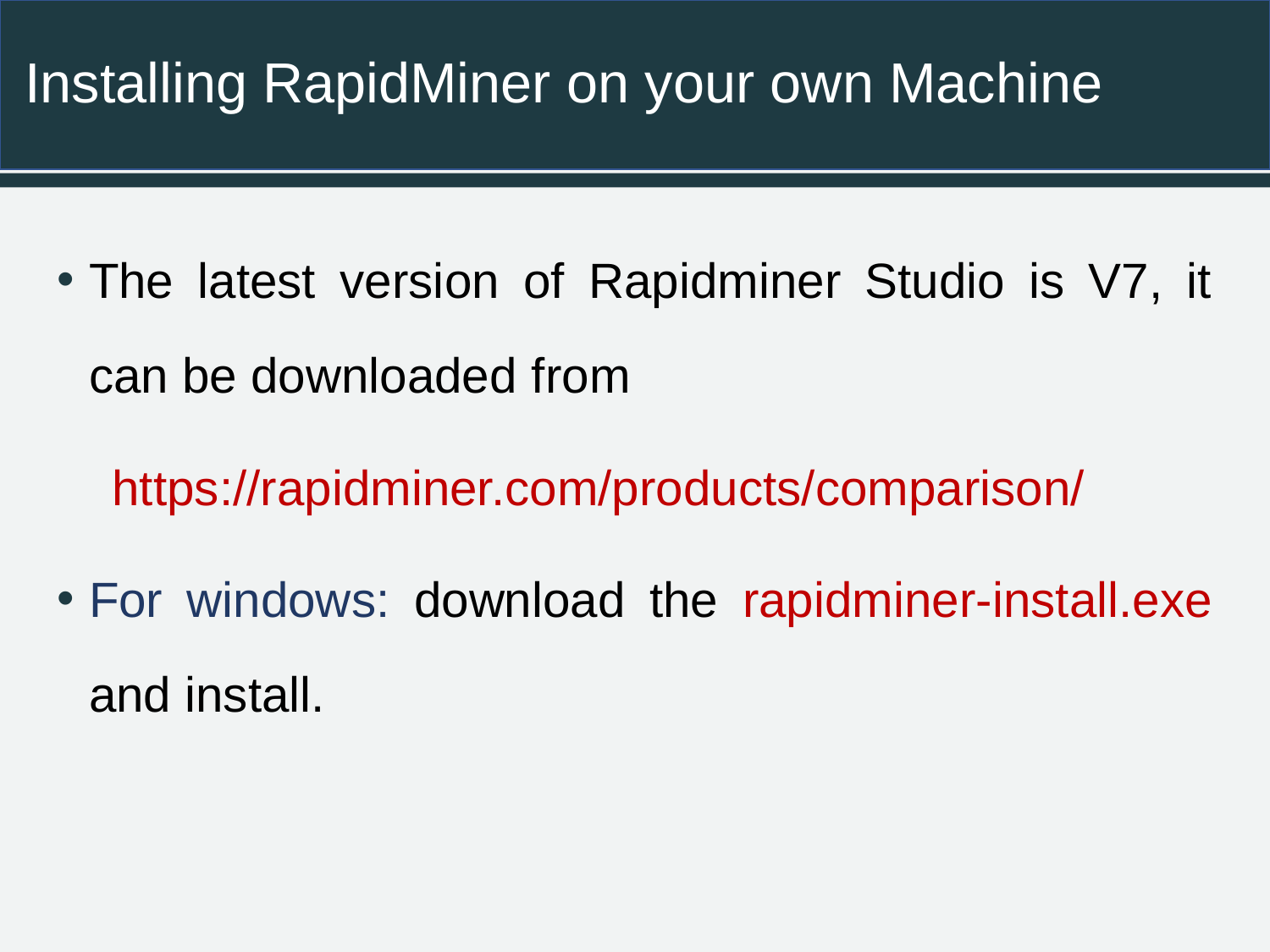

# Installing RapidMiner on your own Machine
The latest version of Rapidminer Studio is V7, it can be downloaded from
    https://rapidminer.com/products/comparison/
For windows: download the rapidminer-install.exe and install.